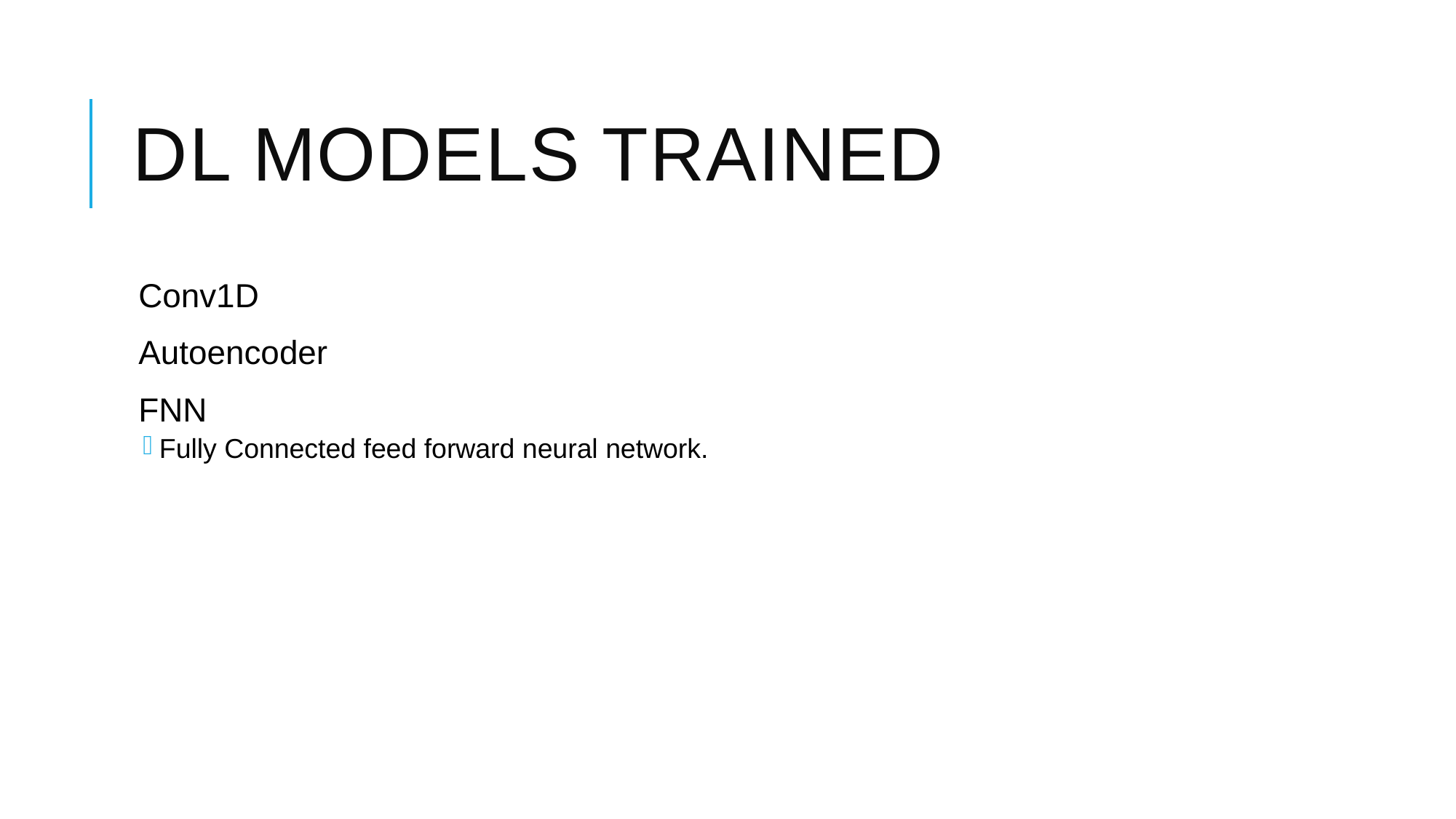

# DL models trained
Conv1D
Autoencoder
FNN
Fully Connected feed forward neural network.